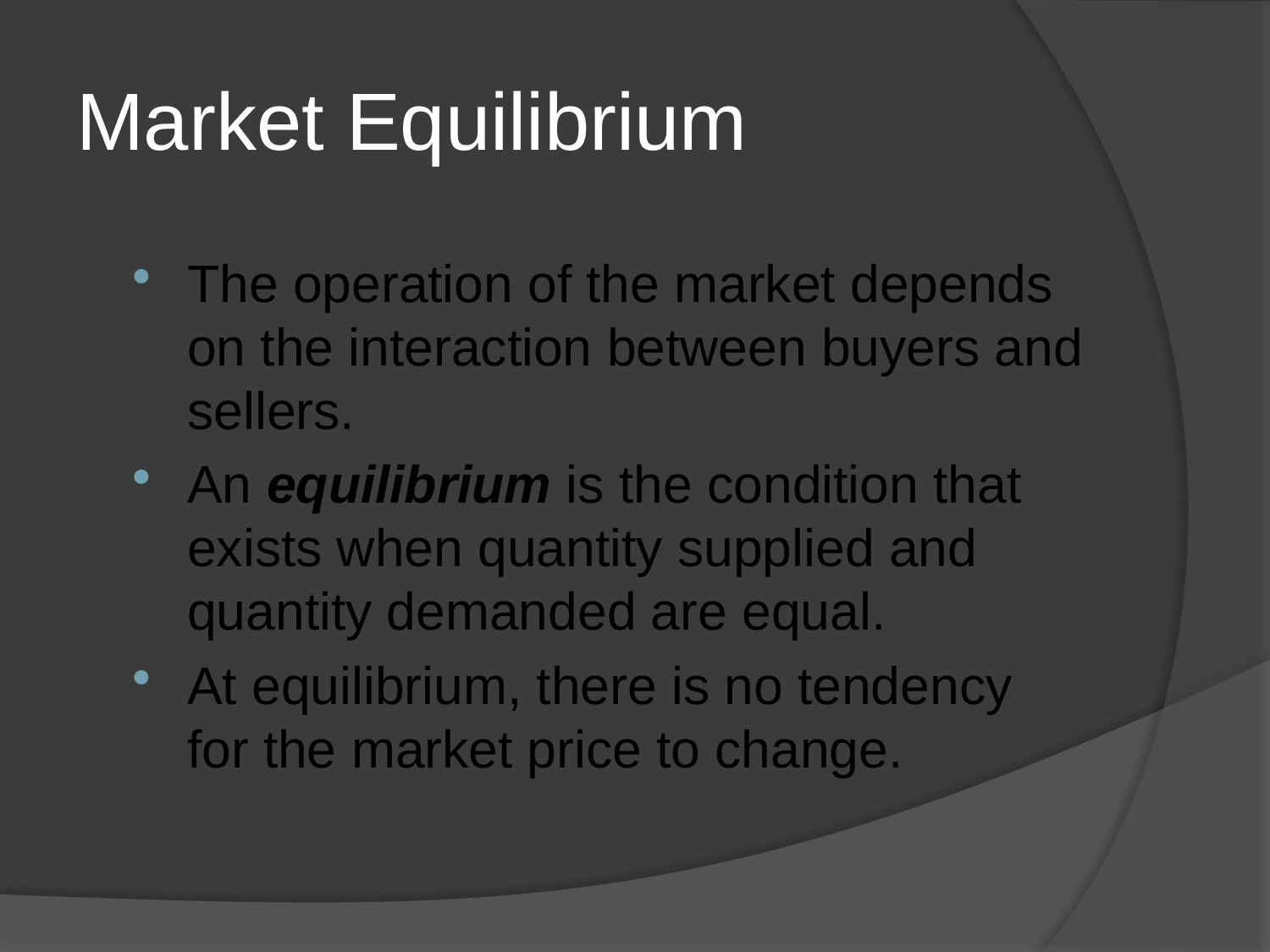

# Market Equilibrium
The operation of the market depends on the interaction between buyers and sellers.
An equilibrium is the condition that exists when quantity supplied and quantity demanded are equal.
At equilibrium, there is no tendency for the market price to change.